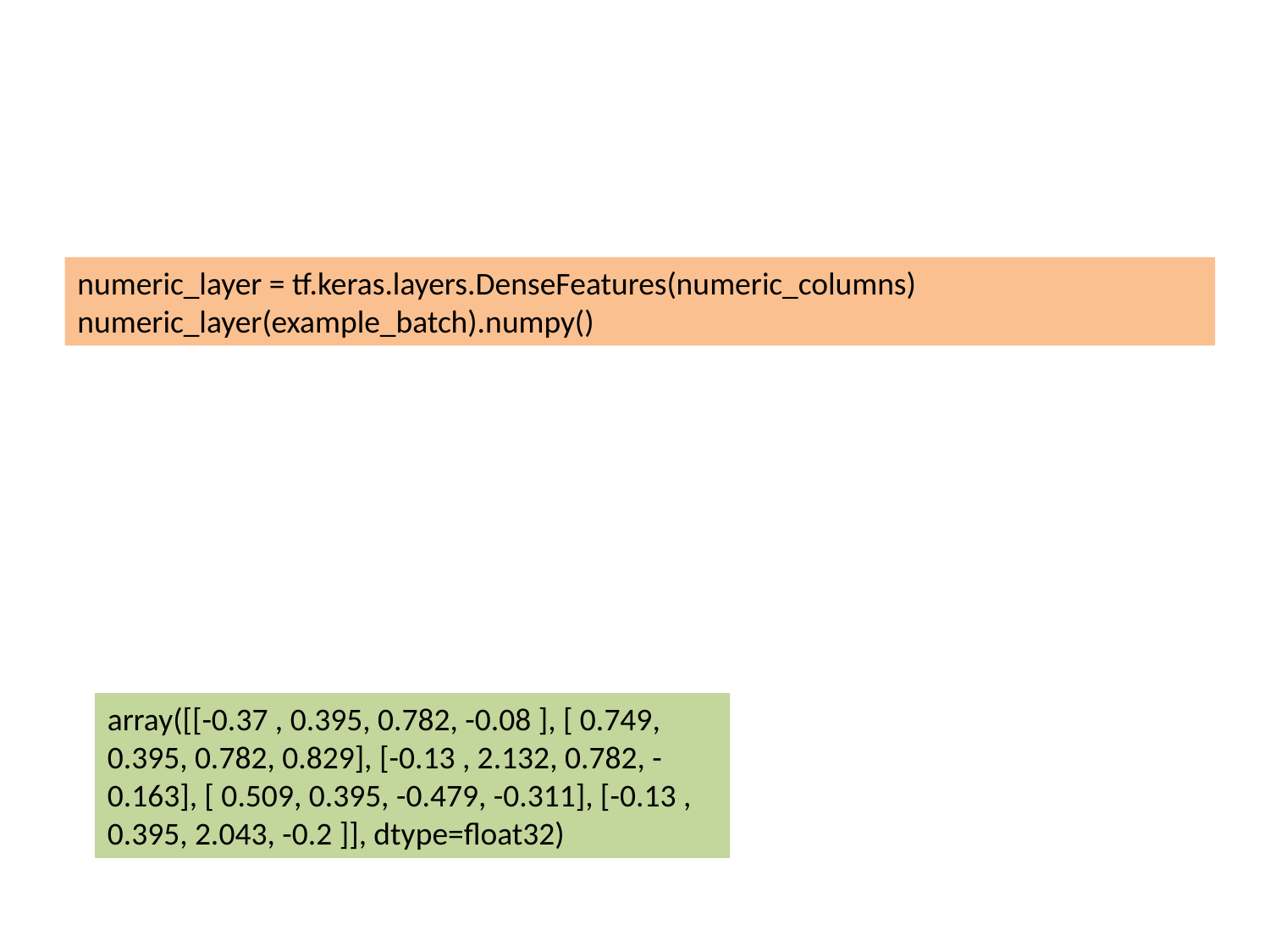

#
numeric_layer = tf.keras.layers.DenseFeatures(numeric_columns)
numeric_layer(example_batch).numpy()
array([[-0.37 , 0.395, 0.782, -0.08 ], [ 0.749, 0.395, 0.782, 0.829], [-0.13 , 2.132, 0.782, -0.163], [ 0.509, 0.395, -0.479, -0.311], [-0.13 , 0.395, 2.043, -0.2 ]], dtype=float32)